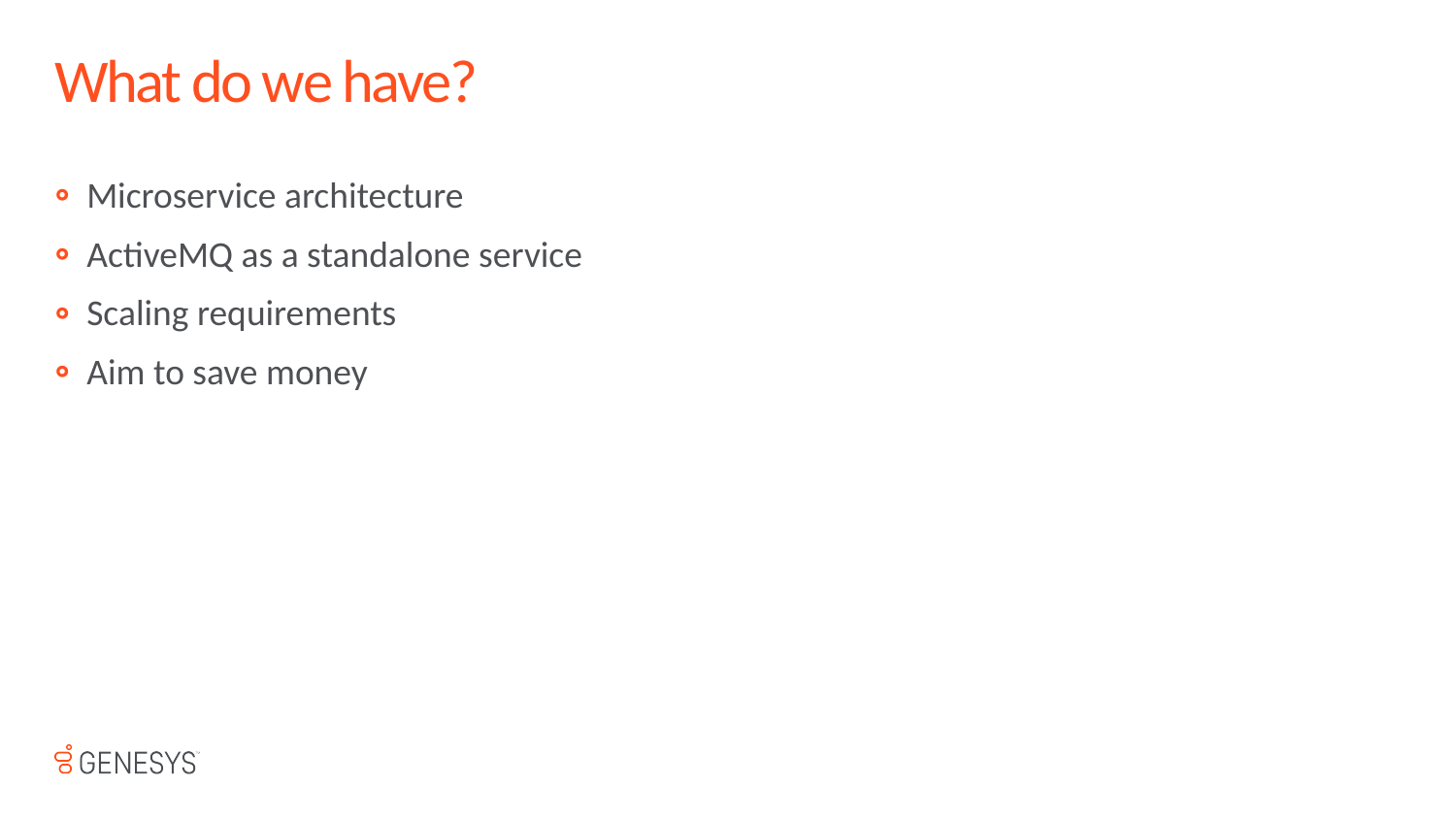

# What do we have?
Microservice architecture
ActiveMQ as a standalone service
Scaling requirements
Aim to save money